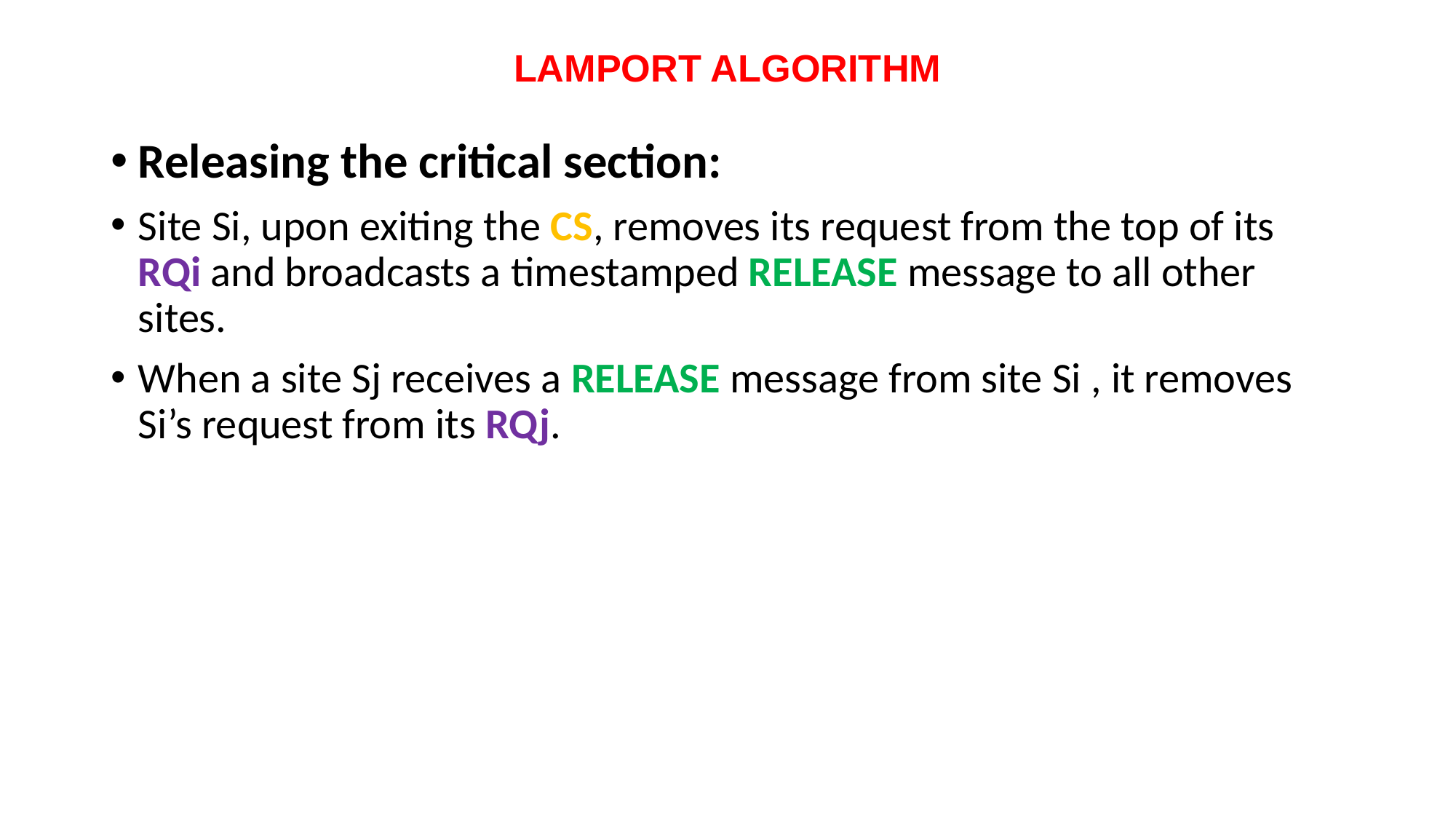

# LAMPORT ALGORITHM
Releasing the critical section:
Site Si, upon exiting the CS, removes its request from the top of its RQi and broadcasts a timestamped RELEASE message to all other sites.
When a site Sj receives a RELEASE message from site Si , it removes Si’s request from its RQj.